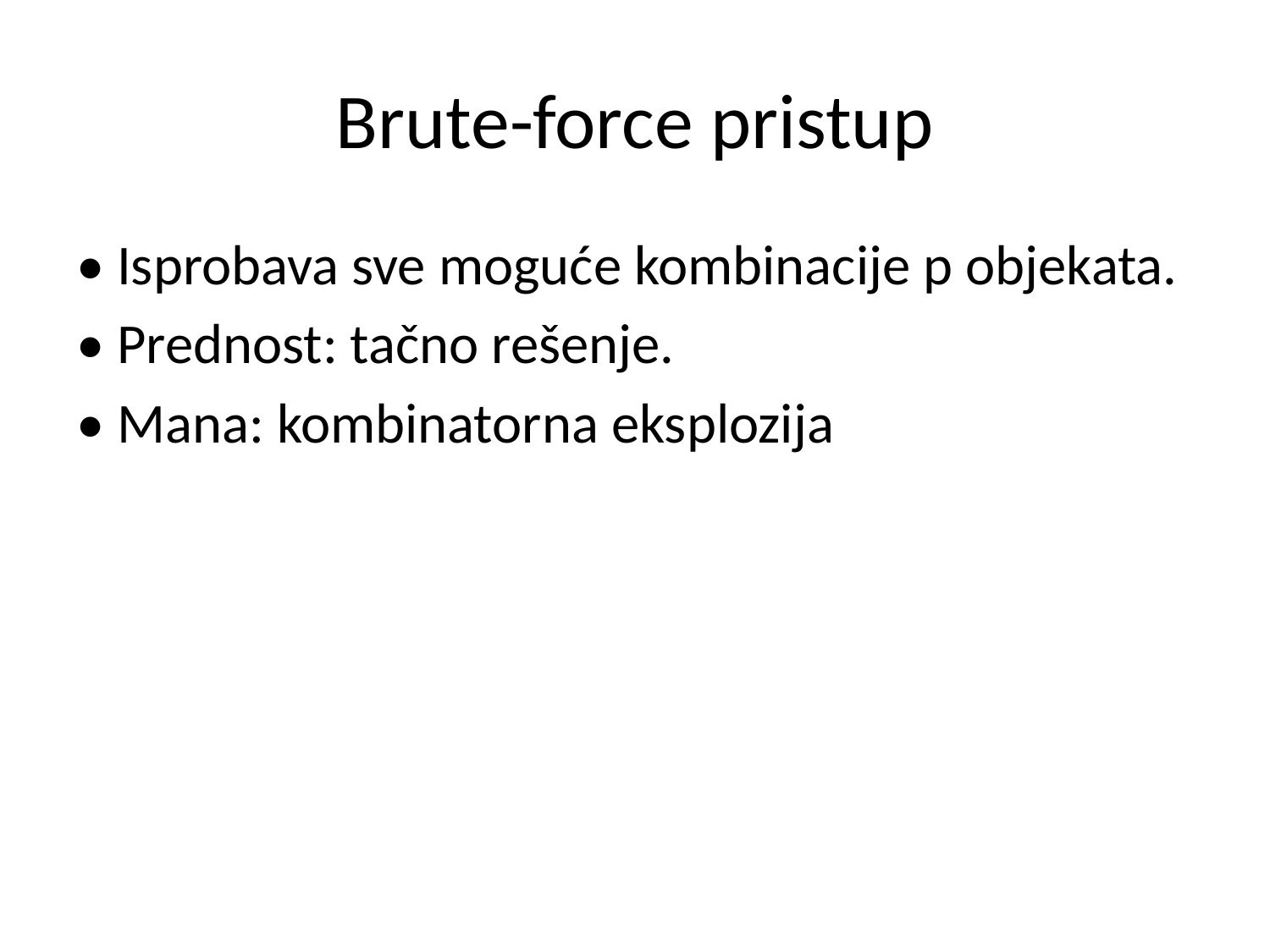

# Brute-force pristup
• Isprobava sve moguće kombinacije p objekata.
• Prednost: tačno rešenje.
• Mana: kombinatorna eksplozija